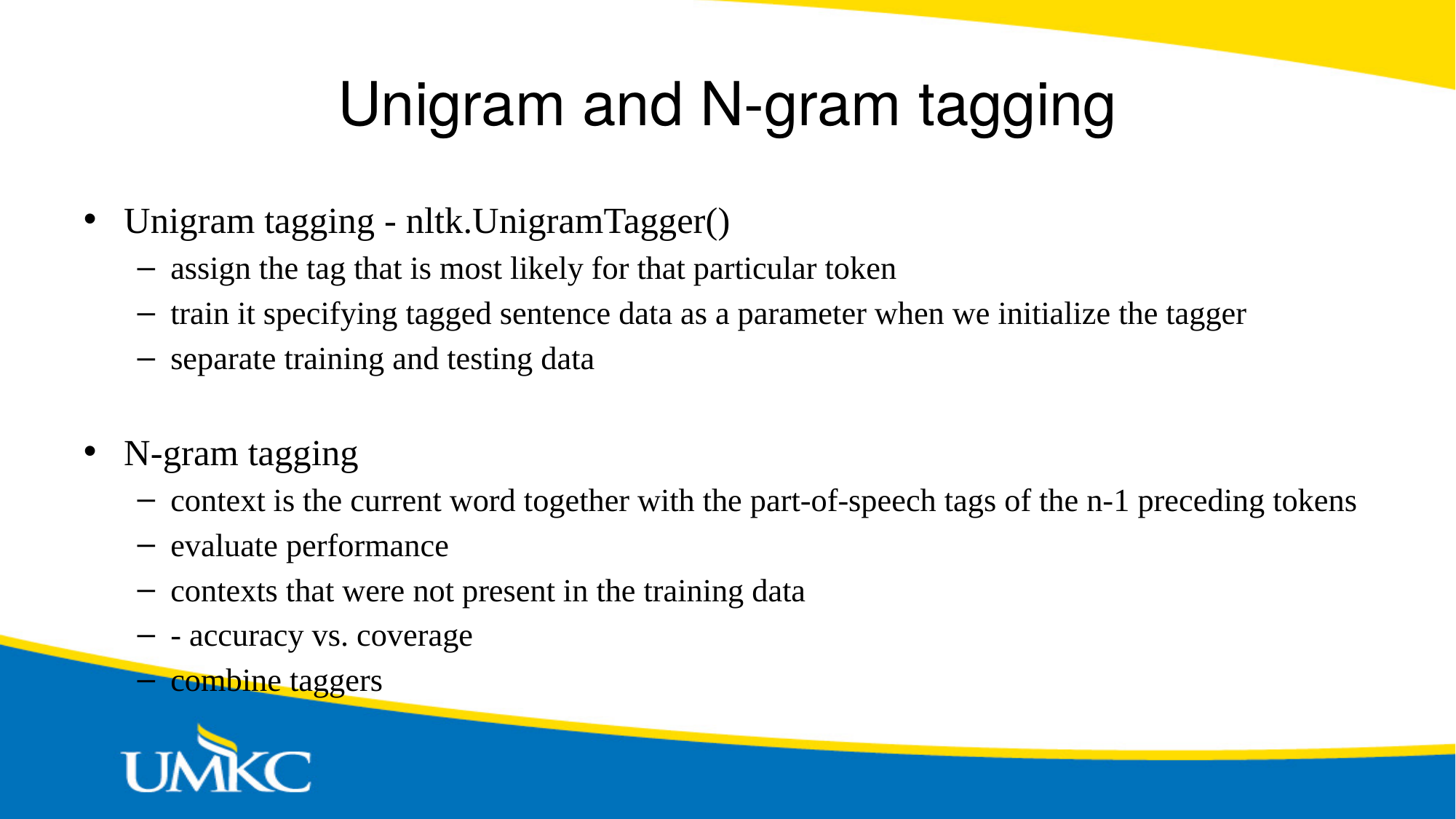

# Unigram and N-gram tagging
Unigram tagging - nltk.UnigramTagger()
assign the tag that is most likely for that particular token
train it specifying tagged sentence data as a parameter when we initialize the tagger
separate training and testing data

N-gram tagging
context is the current word together with the part-of-speech tags of the n-1 preceding tokens
evaluate performance
contexts that were not present in the training data
- accuracy vs. coverage
combine taggers